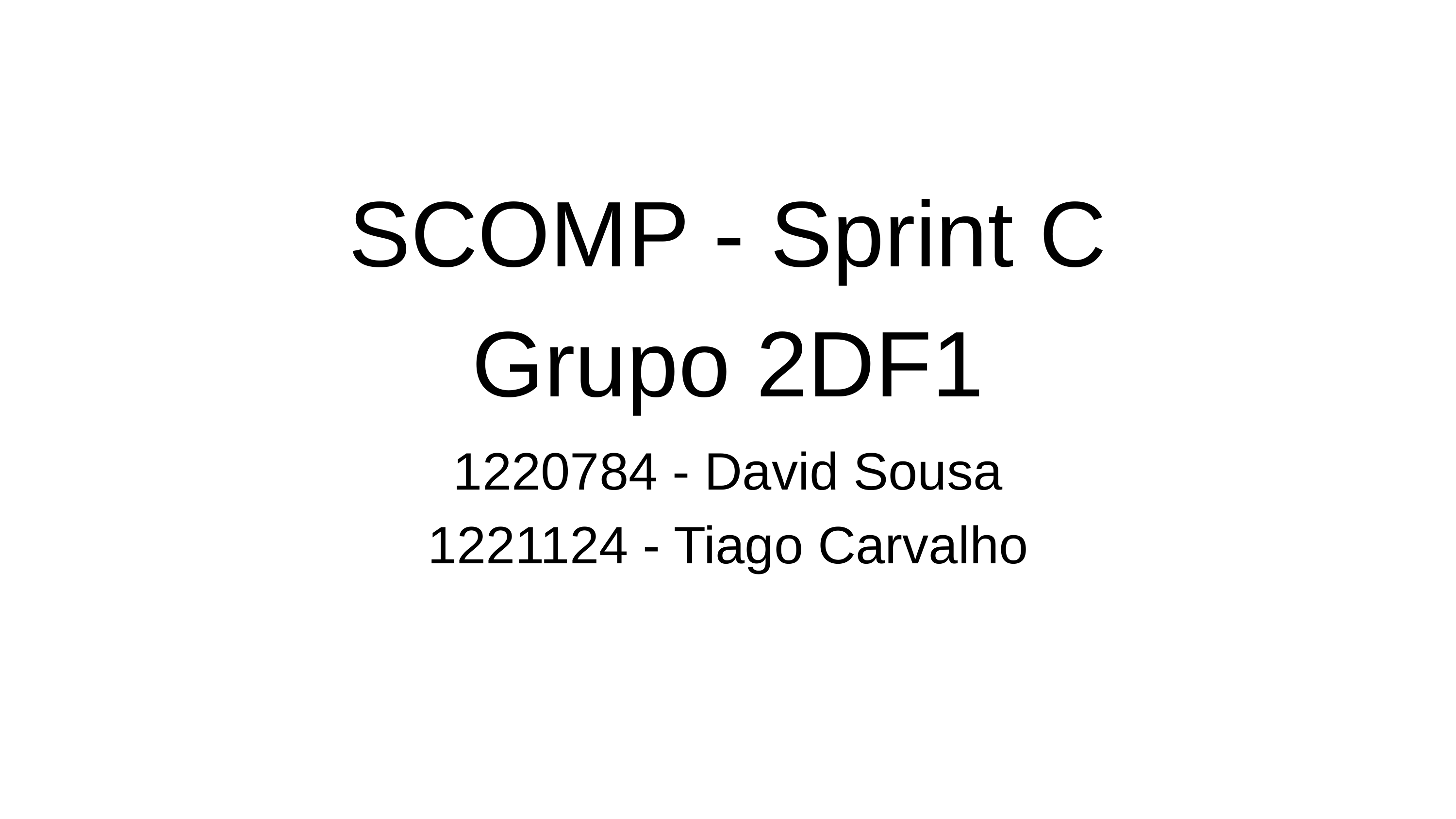

SCOMP - Sprint C
Grupo 2DF1
1220784 - David Sousa
1221124 - Tiago Carvalho